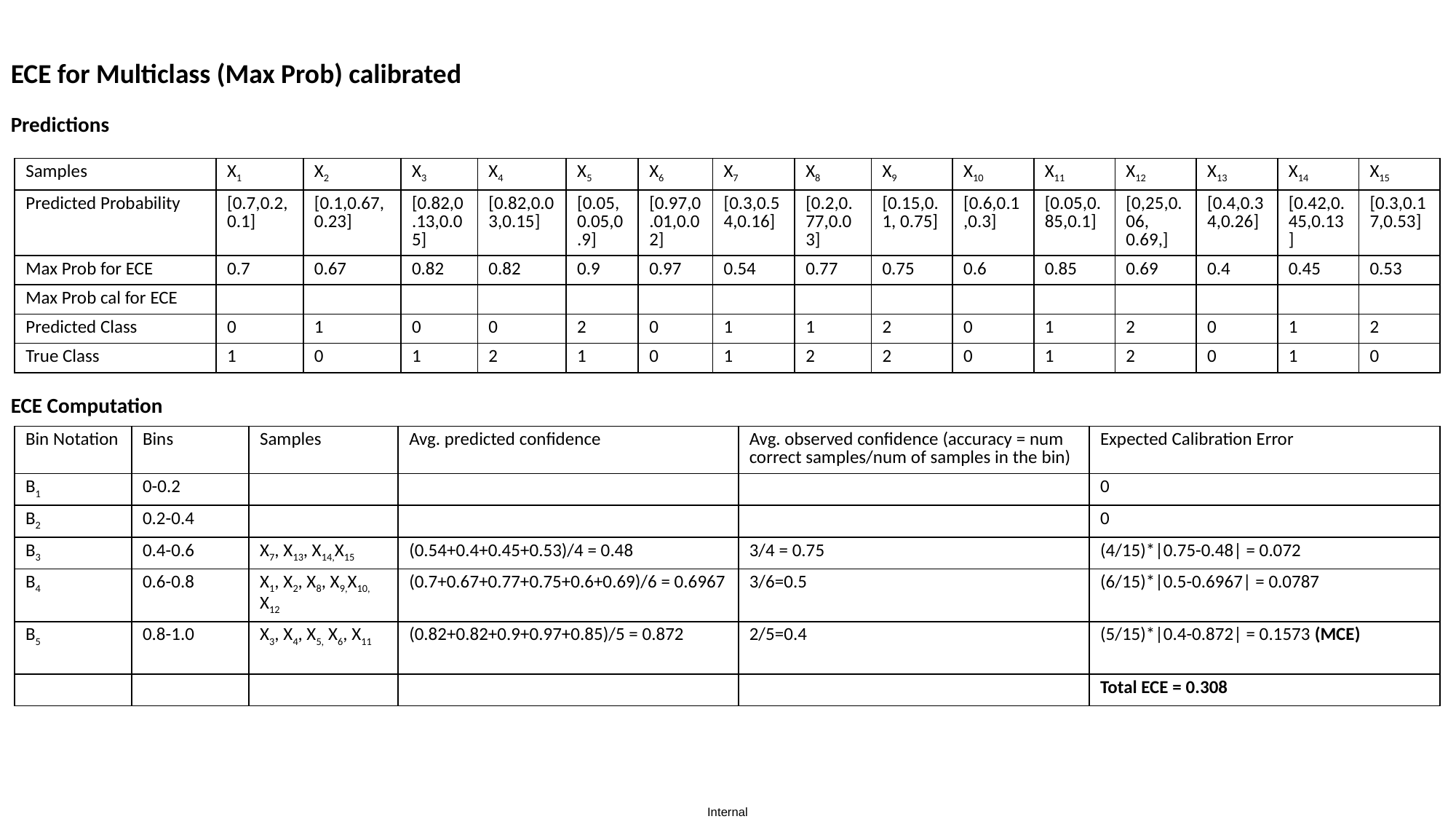

ECE for Multiclass (Max Prob) calibrated
Predictions
| Samples | X1 | X2 | X3 | X4 | X5 | X6 | X7 | X8 | X9 | X10 | X11 | X12 | X13 | X14 | X15 |
| --- | --- | --- | --- | --- | --- | --- | --- | --- | --- | --- | --- | --- | --- | --- | --- |
| Predicted Probability | [0.7,0.2,0.1] | [0.1,0.67,0.23] | [0.82,0.13,0.05] | [0.82,0.03,0.15] | [0.05,0.05,0.9] | [0.97,0.01,0.02] | [0.3,0.54,0.16] | [0.2,0.77,0.03] | [0.15,0.1, 0.75] | [0.6,0.1,0.3] | [0.05,0.85,0.1] | [0,25,0.06, 0.69,] | [0.4,0.34,0.26] | [0.42,0.45,0.13] | [0.3,0.17,0.53] |
| Max Prob for ECE | 0.7 | 0.67 | 0.82 | 0.82 | 0.9 | 0.97 | 0.54 | 0.77 | 0.75 | 0.6 | 0.85 | 0.69 | 0.4 | 0.45 | 0.53 |
| Max Prob cal for ECE |  |  |  |  |  |  |  |  |  |  |  |  |  |  |  |
| Predicted Class | 0 | 1 | 0 | 0 | 2 | 0 | 1 | 1 | 2 | 0 | 1 | 2 | 0 | 1 | 2 |
| True Class | 1 | 0 | 1 | 2 | 1 | 0 | 1 | 2 | 2 | 0 | 1 | 2 | 0 | 1 | 0 |
ECE Computation
| Bin Notation | Bins | Samples | Avg. predicted confidence | Avg. observed confidence (accuracy = num correct samples/num of samples in the bin) | Expected Calibration Error |
| --- | --- | --- | --- | --- | --- |
| B1 | 0-0.2 |  |  |  | 0 |
| B2 | 0.2-0.4 |  |  |  | 0 |
| B3 | 0.4-0.6 | X7, X13, X14,X15 | (0.54+0.4+0.45+0.53)/4 = 0.48 | 3/4 = 0.75 | (4/15)\*|0.75-0.48| = 0.072 |
| B4 | 0.6-0.8 | X1, X2, X8, X9,X10, X12 | (0.7+0.67+0.77+0.75+0.6+0.69)/6 = 0.6967 | 3/6=0.5 | (6/15)\*|0.5-0.6967| = 0.0787 |
| B5 | 0.8-1.0 | X3, X4, X5, X6, X11 | (0.82+0.82+0.9+0.97+0.85)/5 = 0.872 | 2/5=0.4 | (5/15)\*|0.4-0.872| = 0.1573 (MCE) |
|  |  |  |  |  | Total ECE = 0.308 |